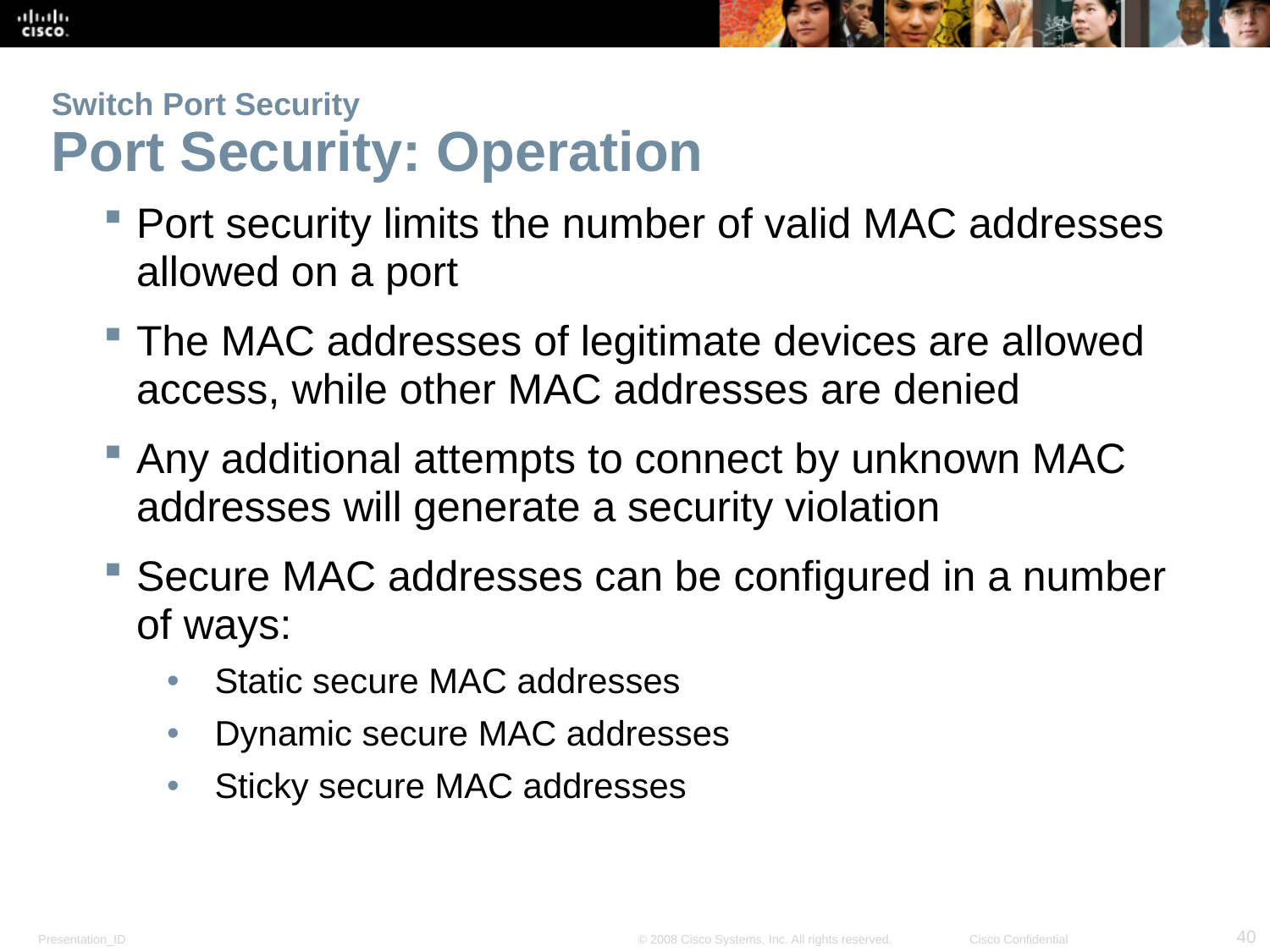

# Switch Port Security Port Security: Operation
Port security limits the number of valid MAC addresses allowed on a port
The MAC addresses of legitimate devices are allowed access, while other MAC addresses are denied
Any additional attempts to connect by unknown MAC addresses will generate a security violation
Secure MAC addresses can be configured in a number of ways:
Static secure MAC addresses
Dynamic secure MAC addresses
Sticky secure MAC addresses